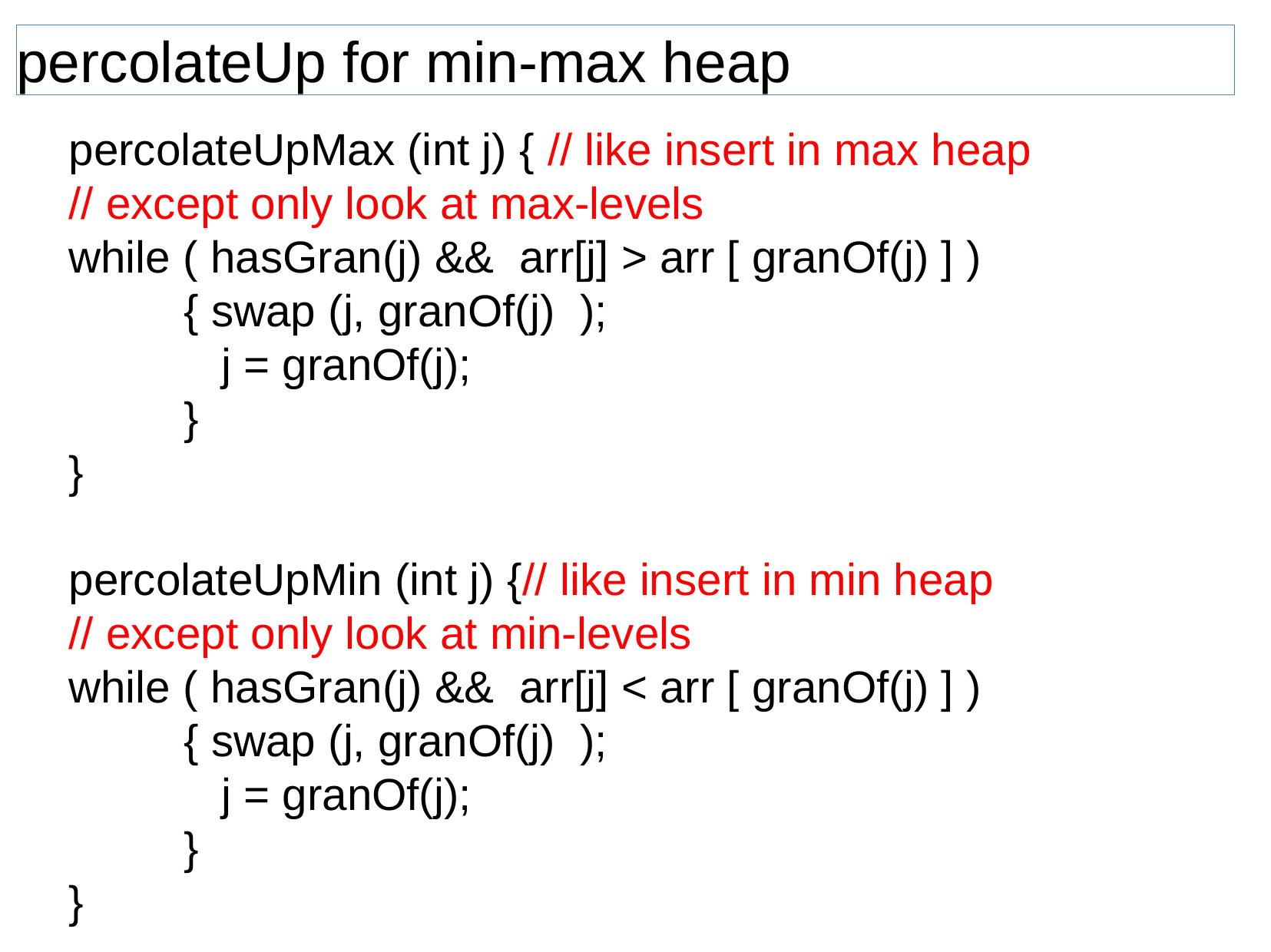

# percolateUp for min-max heap
percolateUpMax (int j) { // like insert in max heap
// except only look at max-levels
while ( hasGran(j) &&  arr[j] > arr [ granOf(j) ] )
	{ swap (j, granOf(j)  );
 	   j = granOf(j);
	}
}

percolateUpMin (int j) {// like insert in min heap
// except only look at min-levels
while ( hasGran(j) &&  arr[j] < arr [ granOf(j) ] )
	{ swap (j, granOf(j)  );
 	   j = granOf(j);
	}
}